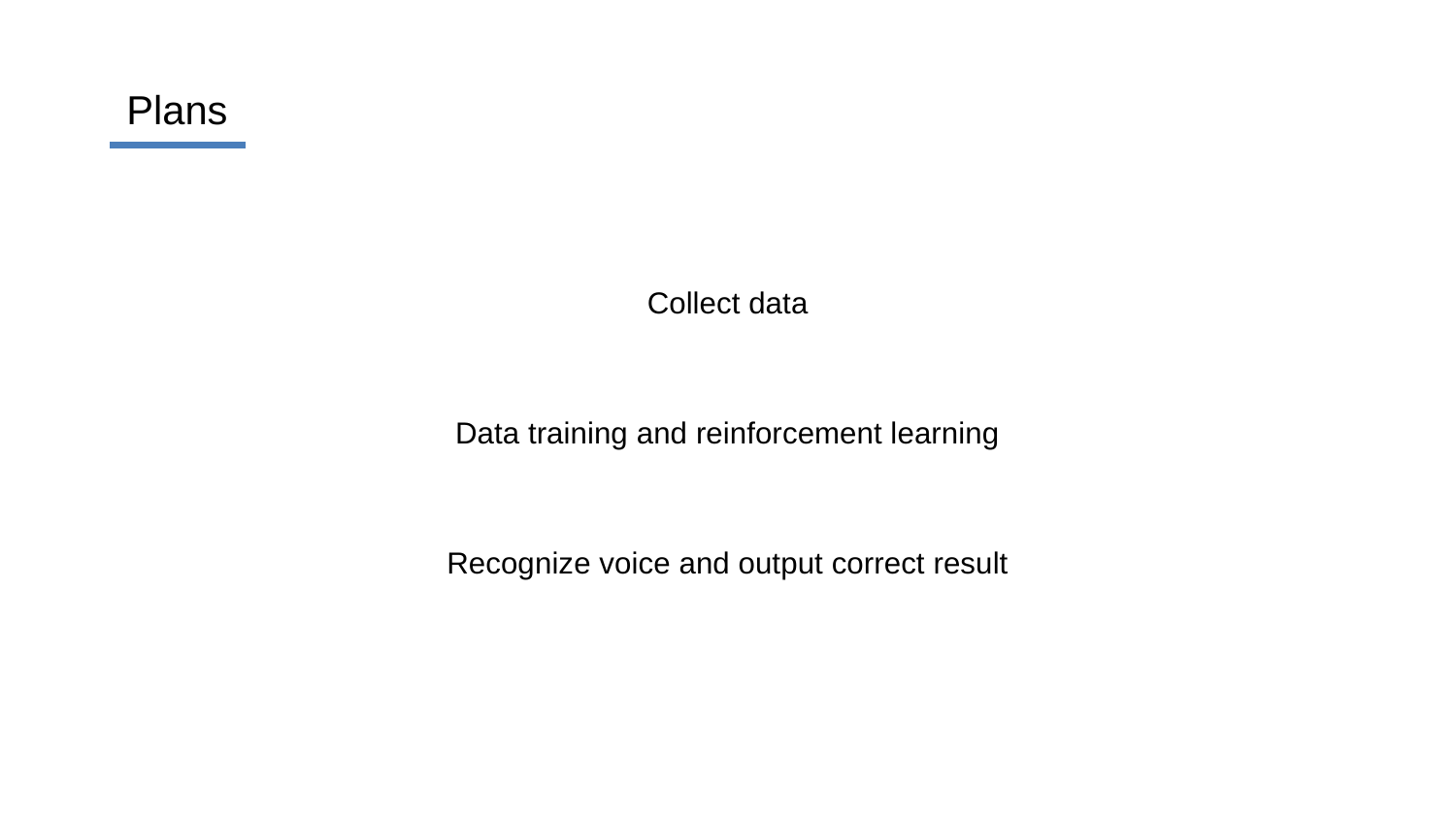

Plans
Collect data
Data training and reinforcement learning
Recognize voice and output correct result